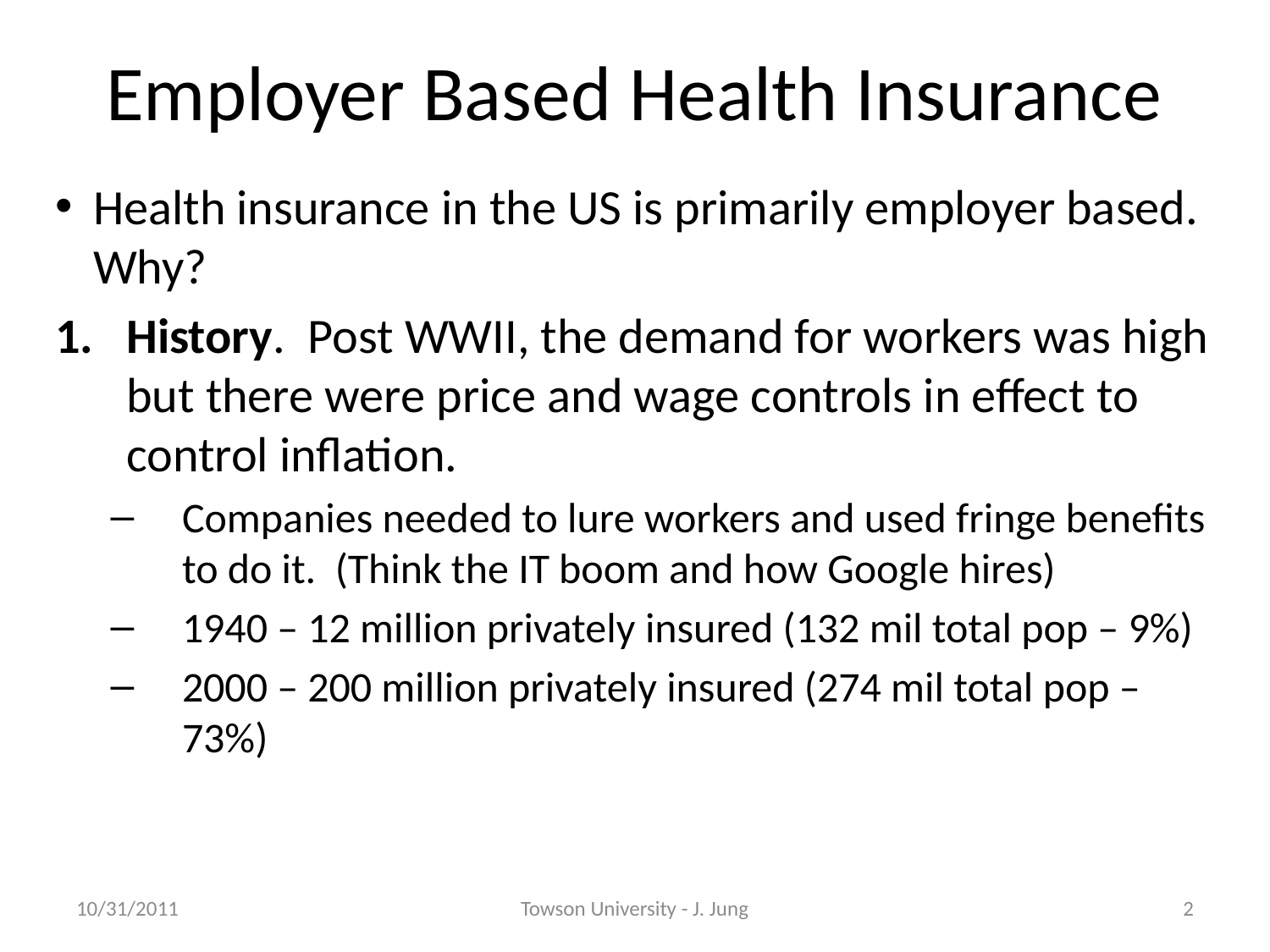

# Employer Based Health Insurance
Health insurance in the US is primarily employer based.  Why?
History.  Post WWII, the demand for workers was high but there were price and wage controls in effect to control inflation.
Companies needed to lure workers and used fringe benefits to do it.  (Think the IT boom and how Google hires)
1940 – 12 million privately insured (132 mil total pop – 9%)
2000 – 200 million privately insured (274 mil total pop – 73%)
10/31/2011
Towson University - J. Jung
2